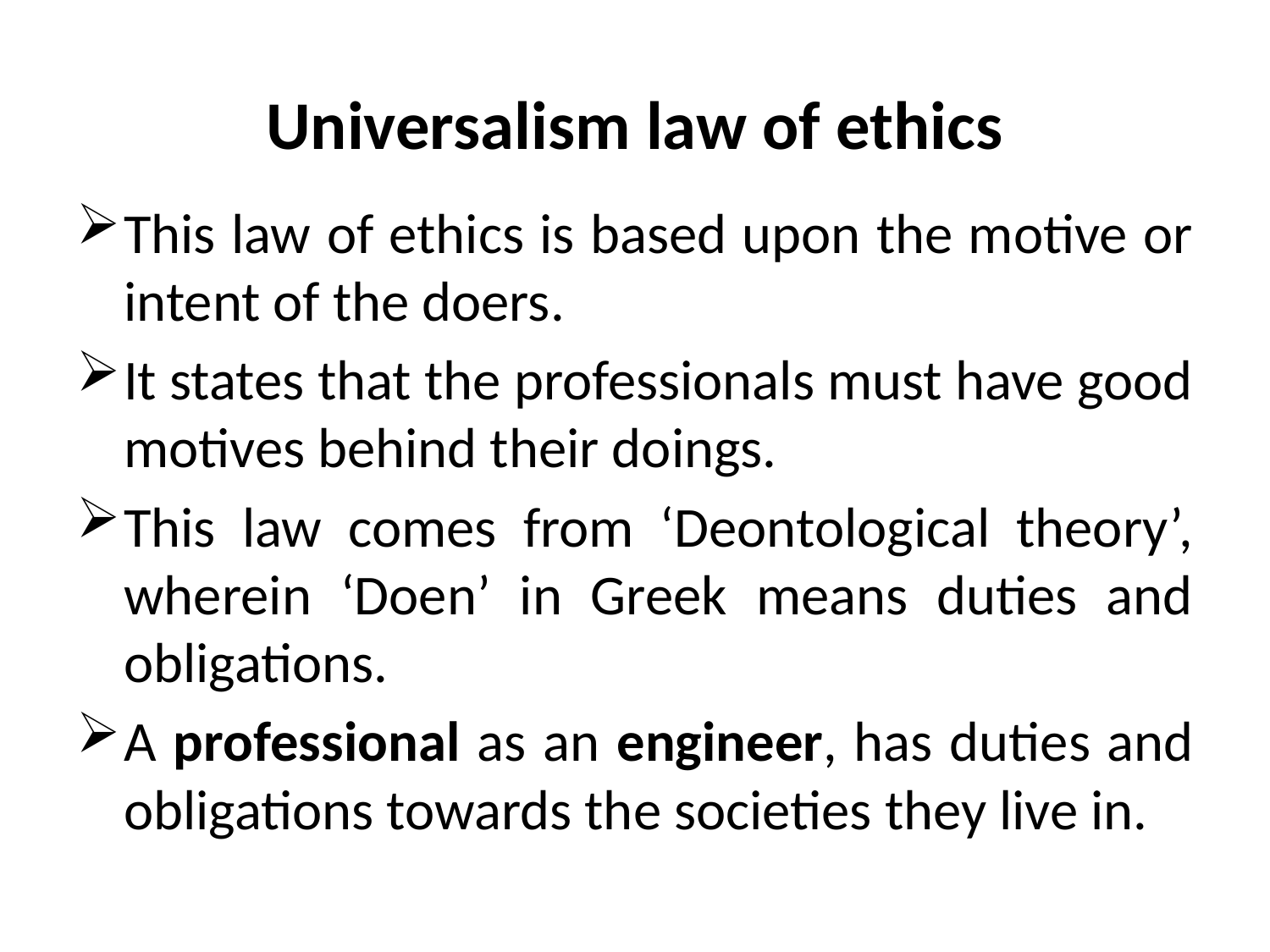

# Universalism law of ethics
This law of ethics is based upon the motive or intent of the doers.
It states that the professionals must have good motives behind their doings.
This law comes from ‘Deontological theory’, wherein ‘Doen’ in Greek means duties and obligations.
A professional as an engineer, has duties and obligations towards the societies they live in.